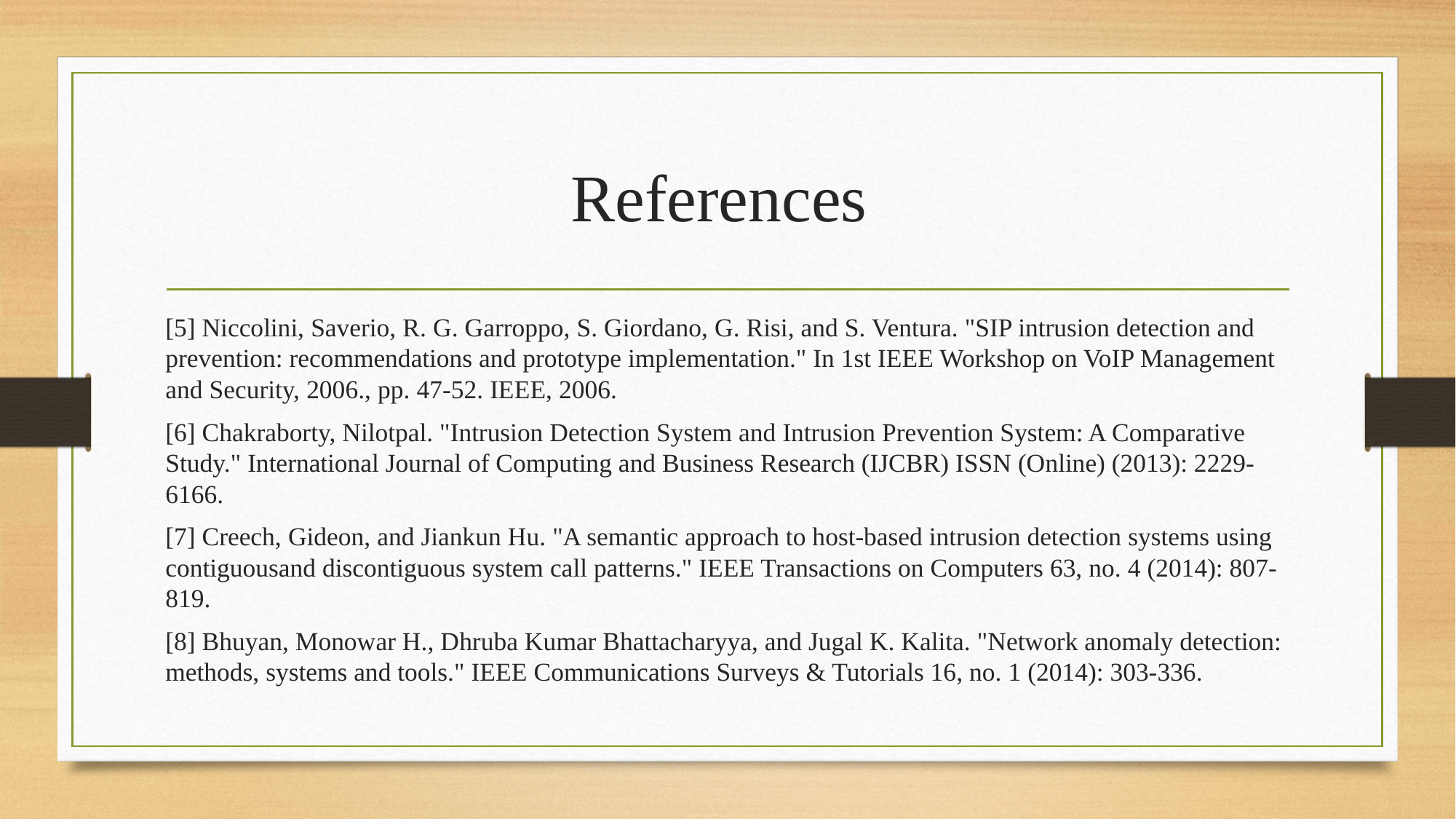

# References
[5] Niccolini, Saverio, R. G. Garroppo, S. Giordano, G. Risi, and S. Ventura. "SIP intrusion detection and prevention: recommendations and prototype implementation." In 1st IEEE Workshop on VoIP Management and Security, 2006., pp. 47-52. IEEE, 2006.
[6] Chakraborty, Nilotpal. "Intrusion Detection System and Intrusion Prevention System: A Comparative Study." International Journal of Computing and Business Research (IJCBR) ISSN (Online) (2013): 2229-6166.
[7] Creech, Gideon, and Jiankun Hu. "A semantic approach to host-based intrusion detection systems using contiguousand discontiguous system call patterns." IEEE Transactions on Computers 63, no. 4 (2014): 807-819.
[8] Bhuyan, Monowar H., Dhruba Kumar Bhattacharyya, and Jugal K. Kalita. "Network anomaly detection: methods, systems and tools." IEEE Communications Surveys & Tutorials 16, no. 1 (2014): 303-336.